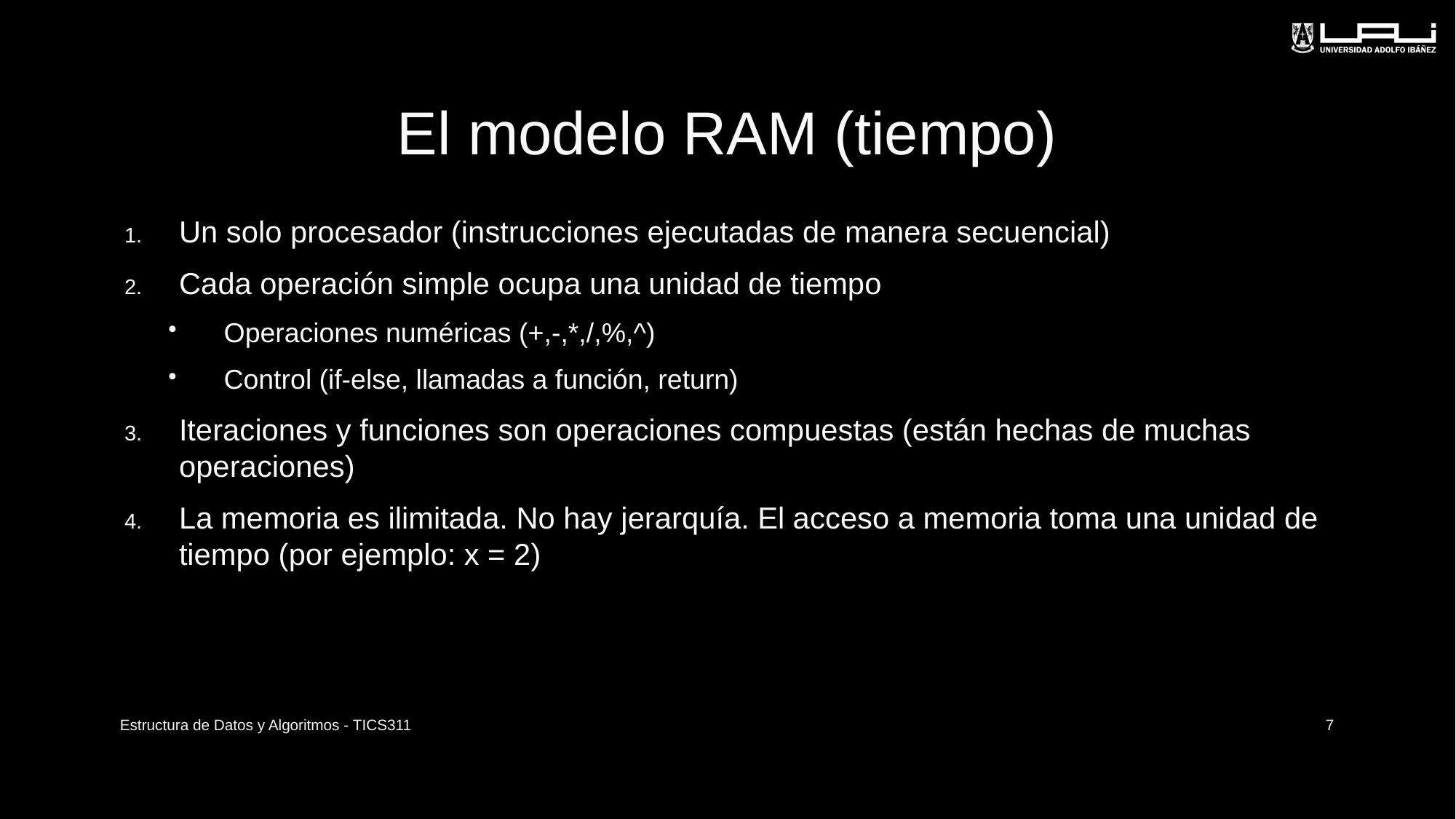

# El modelo RAM (tiempo)
Un solo procesador (instrucciones ejecutadas de manera secuencial)
Cada operación simple ocupa una unidad de tiempo
Operaciones numéricas (+,-,*,/,%,^)
Control (if-else, llamadas a función, return)
Iteraciones y funciones son operaciones compuestas (están hechas de muchas operaciones)
La memoria es ilimitada. No hay jerarquía. El acceso a memoria toma una unidad de tiempo (por ejemplo: x = 2)
Estructura de Datos y Algoritmos - TICS311
7